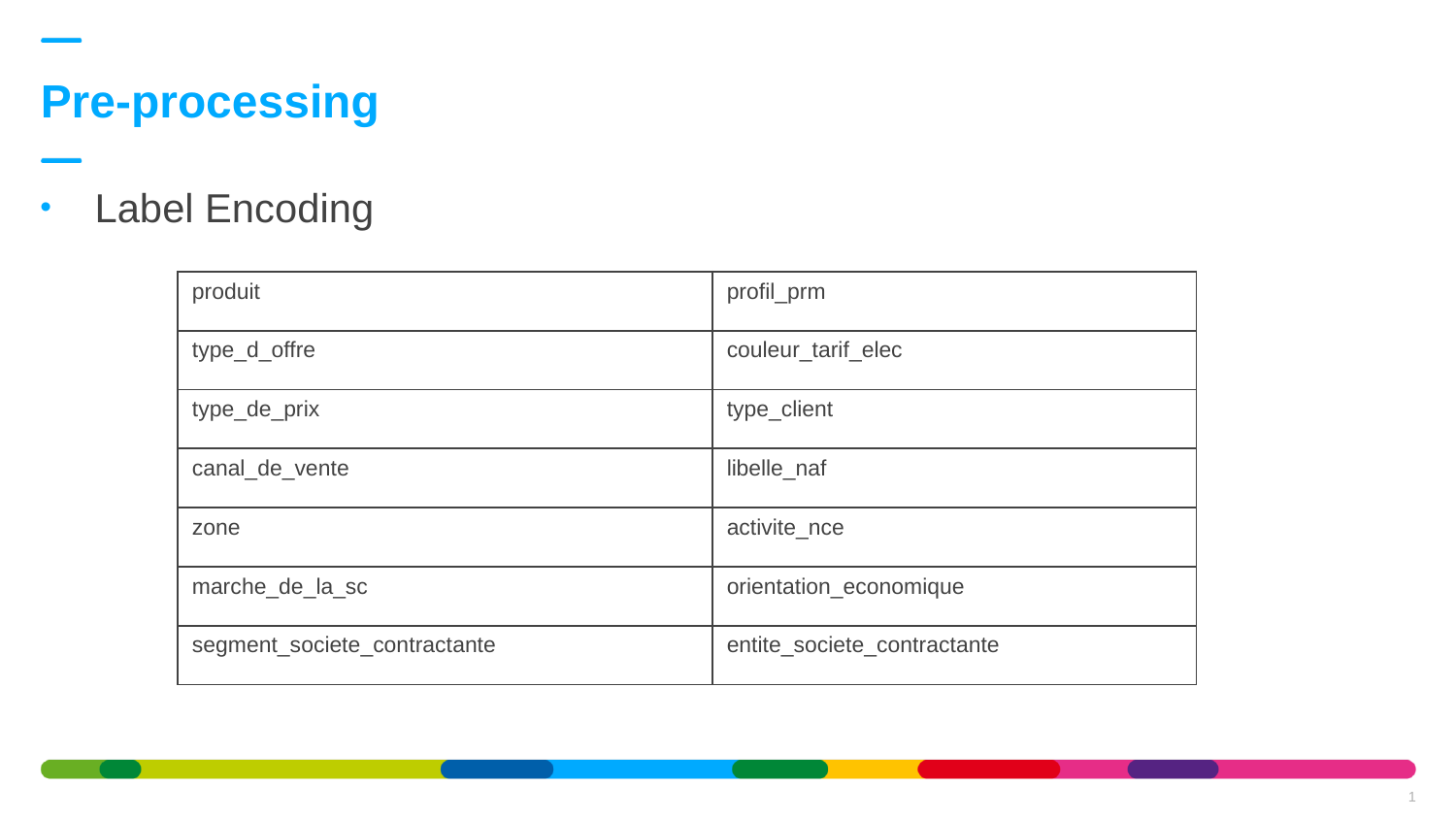

Pre-processing
Label Encoding

| produit | profil\_prm |
| --- | --- |
| type\_d\_offre | couleur\_tarif\_elec |
| type\_de\_prix | type\_client |
| canal\_de\_vente | libelle\_naf |
| zone | activite\_nce |
| marche\_de\_la\_sc | orientation\_economique |
| segment\_societe\_contractante | entite\_societe\_contractante |
1